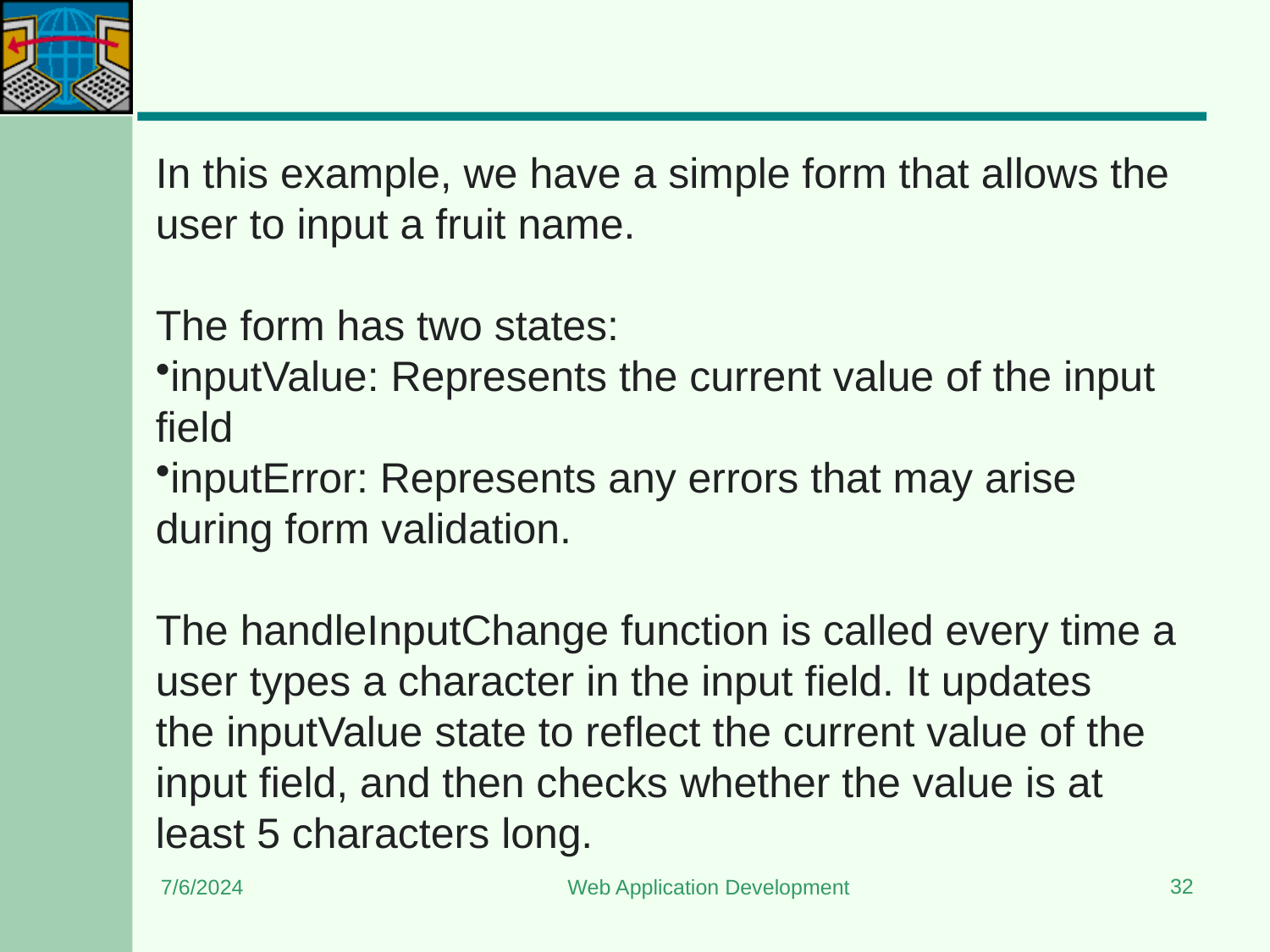

#
In this example, we have a simple form that allows the user to input a fruit name.

The form has two states:
inputValue: Represents the current value of the input field
inputError: Represents any errors that may arise during form validation.

The handleInputChange function is called every time a user types a character in the input field. It updates the inputValue state to reflect the current value of the input field, and then checks whether the value is at least 5 characters long.
32
7/6/2024
Web Application Development